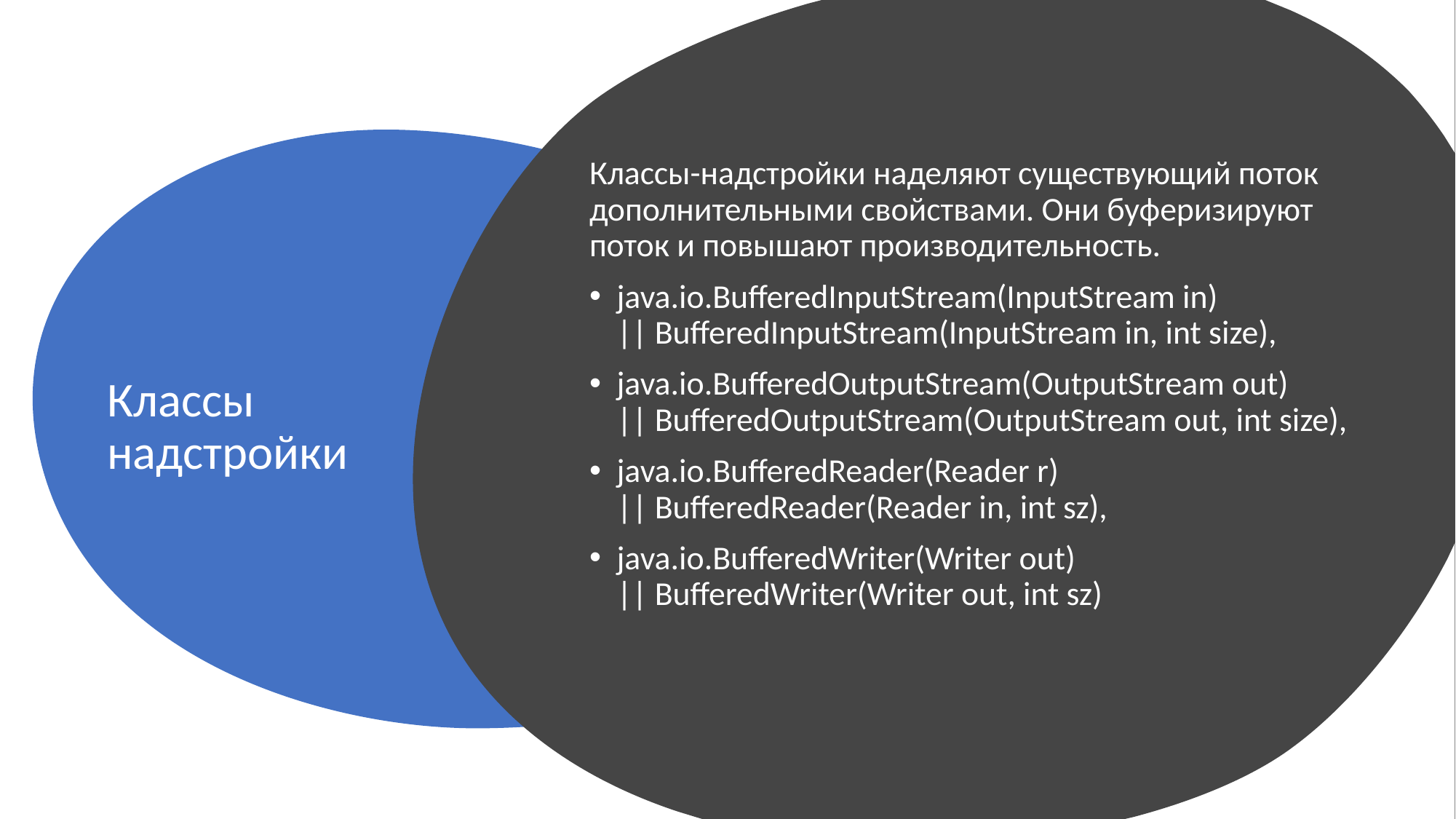

Классы-надстройки наделяют существующий поток дополнительными свойствами. Они буферизируют поток и повышают производительность.
java.io.BufferedInputStream(InputStream in) || BufferedInputStream(InputStream in, int size),
java.io.BufferedOutputStream(OutputStream out) || BufferedOutputStream(OutputStream out, int size),
java.io.BufferedReader(Reader r) || BufferedReader(Reader in, int sz),
java.io.BufferedWriter(Writer out) || BufferedWriter(Writer out, int sz)

# Классы надстройки